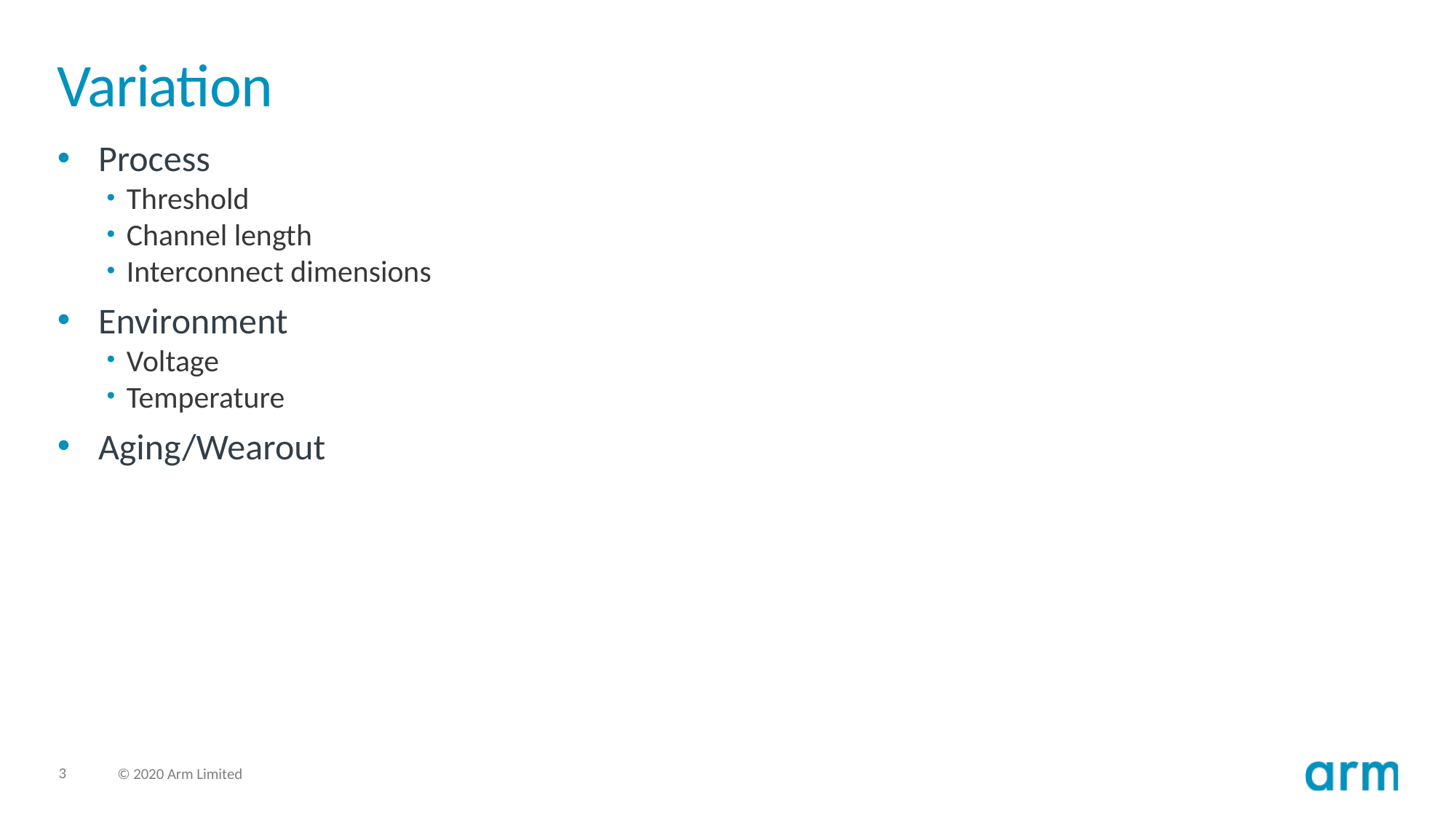

# Variation
Process
Threshold
Channel length
Interconnect dimensions
Environment
Voltage
Temperature
Aging/Wearout